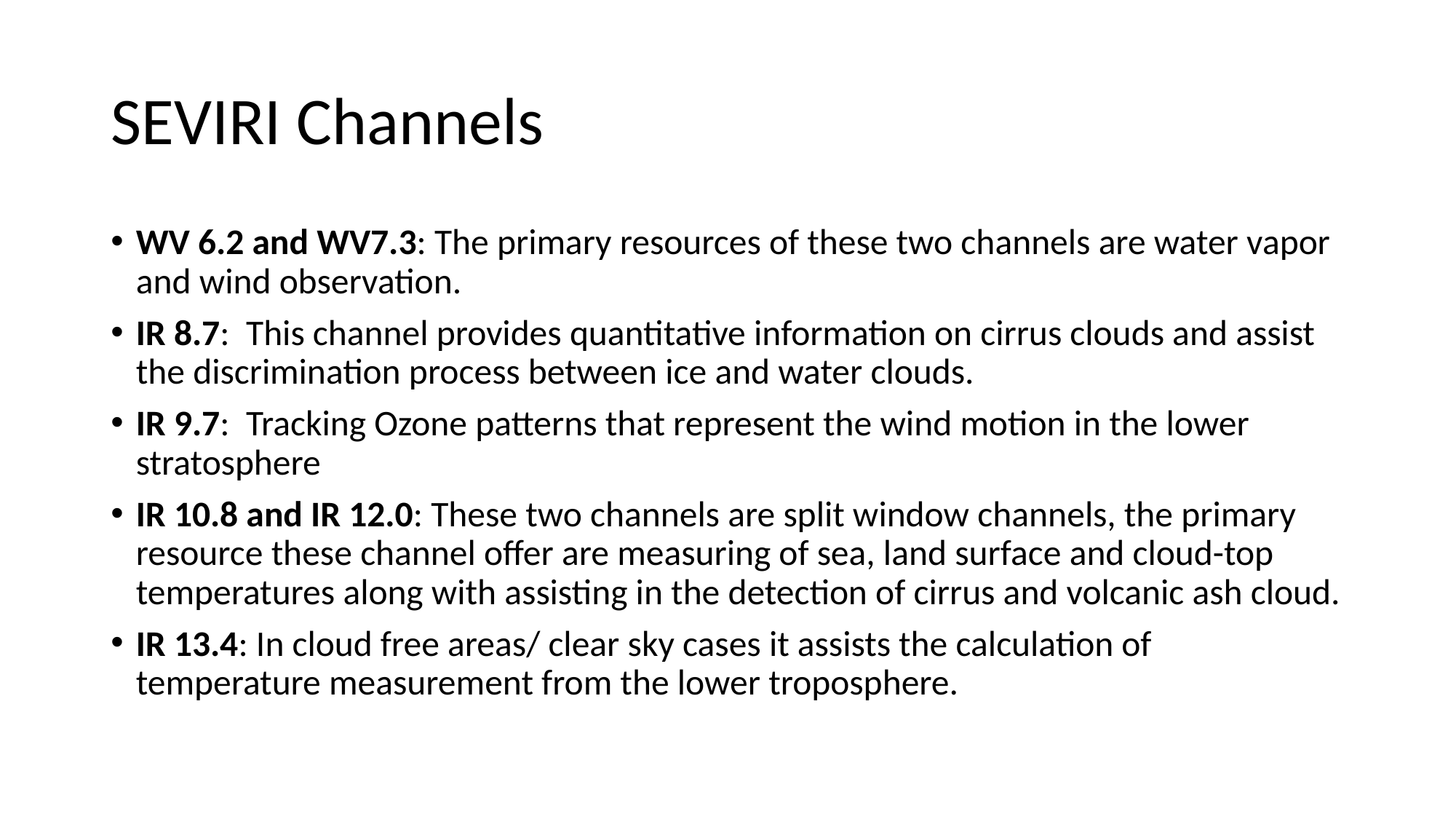

# SEVIRI Channels
WV 6.2 and WV7.3: The primary resources of these two channels are water vapor and wind observation.
IR 8.7:  This channel provides quantitative information on cirrus clouds and assist the discrimination process between ice and water clouds.
IR 9.7:  Tracking Ozone patterns that represent the wind motion in the lower stratosphere
IR 10.8 and IR 12.0: These two channels are split window channels, the primary resource these channel offer are measuring of sea, land surface and cloud-top temperatures along with assisting in the detection of cirrus and volcanic ash cloud.
IR 13.4: In cloud free areas/ clear sky cases it assists the calculation of temperature measurement from the lower troposphere.